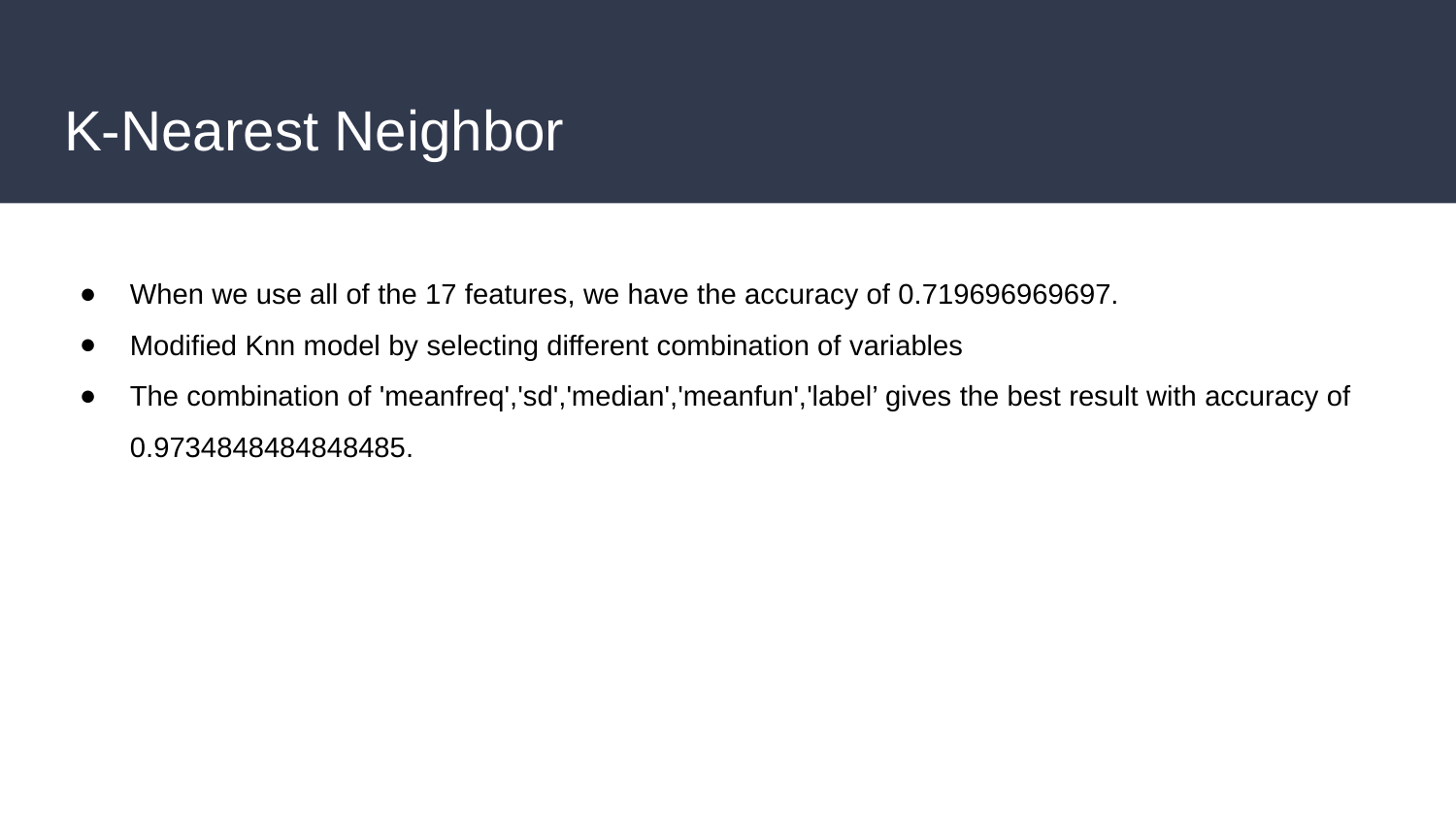

# K-Nearest Neighbor

When we use all of the 17 features, we have the accuracy of 0.719696969697.
Modified Knn model by selecting different combination of variables
The combination of 'meanfreq','sd','median','meanfun','label’ gives the best result with accuracy of 0.9734848484848485.